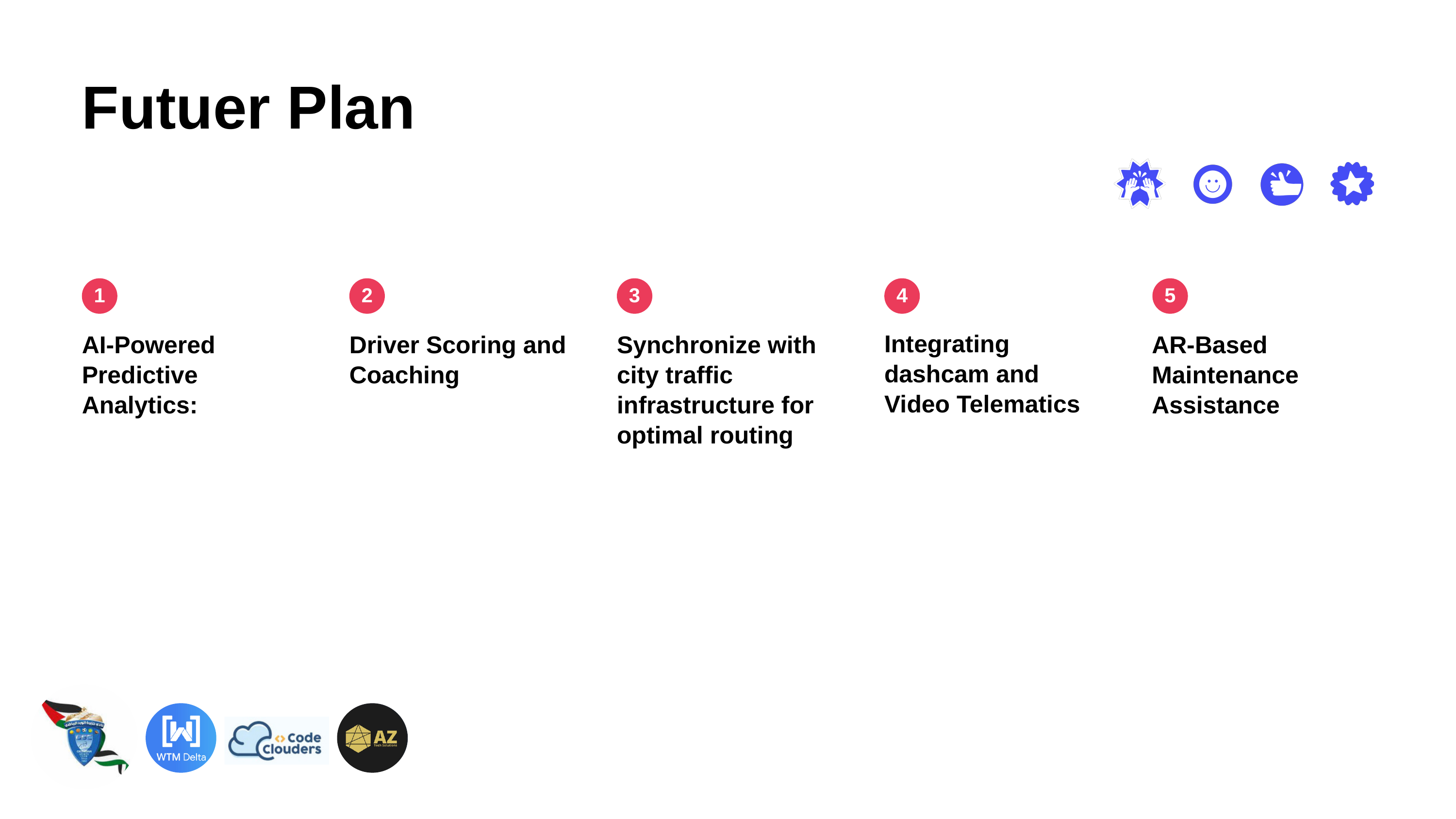

Futuer Plan

1

2

3

4

5
Integrating dashcam and Video Telematics
AI-Powered Predictive Analytics:
Driver Scoring and Coaching
Synchronize with city traffic infrastructure for optimal routing
AR-Based Maintenance Assistance